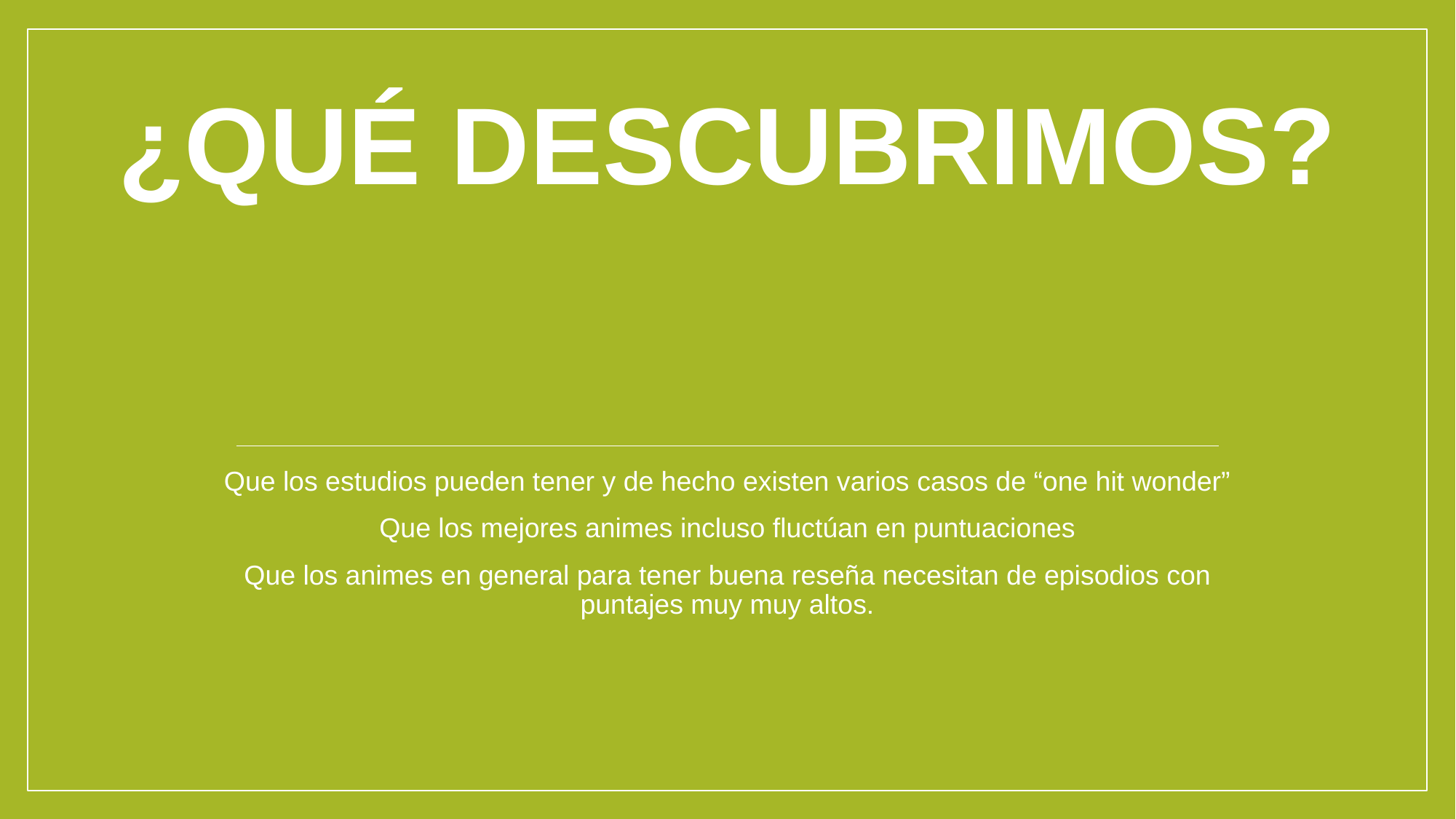

# ¿Qué descubrimos?
Que los estudios pueden tener y de hecho existen varios casos de “one hit wonder”
Que los mejores animes incluso fluctúan en puntuaciones
Que los animes en general para tener buena reseña necesitan de episodios con puntajes muy muy altos.